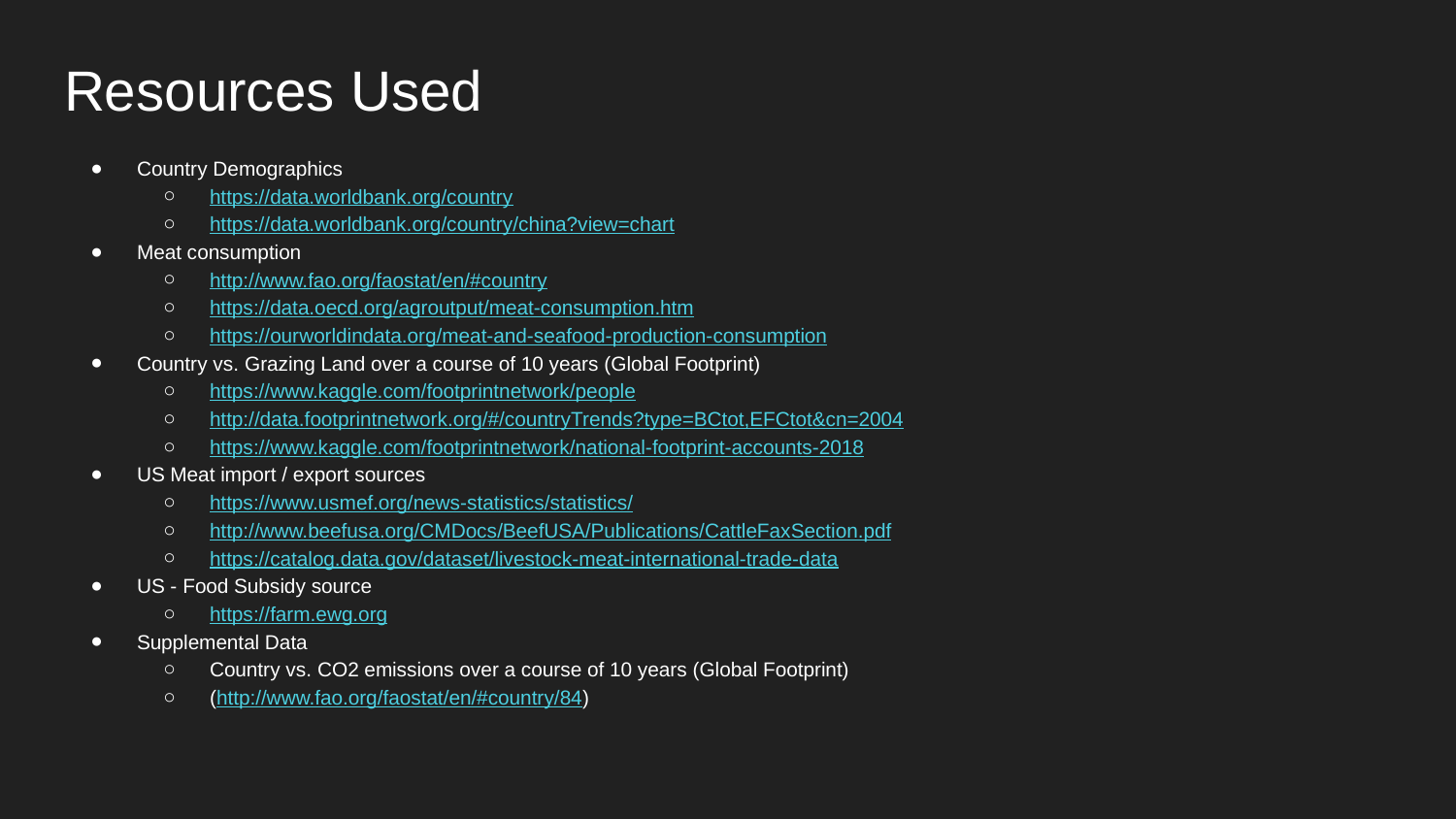

# Resources Used
Country Demographics
https://data.worldbank.org/country
https://data.worldbank.org/country/china?view=chart
Meat consumption
http://www.fao.org/faostat/en/#country
https://data.oecd.org/agroutput/meat-consumption.htm
https://ourworldindata.org/meat-and-seafood-production-consumption
Country vs. Grazing Land over a course of 10 years (Global Footprint)
https://www.kaggle.com/footprintnetwork/people
http://data.footprintnetwork.org/#/countryTrends?type=BCtot,EFCtot&cn=2004
https://www.kaggle.com/footprintnetwork/national-footprint-accounts-2018
US Meat import / export sources
https://www.usmef.org/news-statistics/statistics/
http://www.beefusa.org/CMDocs/BeefUSA/Publications/CattleFaxSection.pdf
https://catalog.data.gov/dataset/livestock-meat-international-trade-data
US - Food Subsidy source
https://farm.ewg.org
Supplemental Data
Country vs. CO2 emissions over a course of 10 years (Global Footprint)
(http://www.fao.org/faostat/en/#country/84)